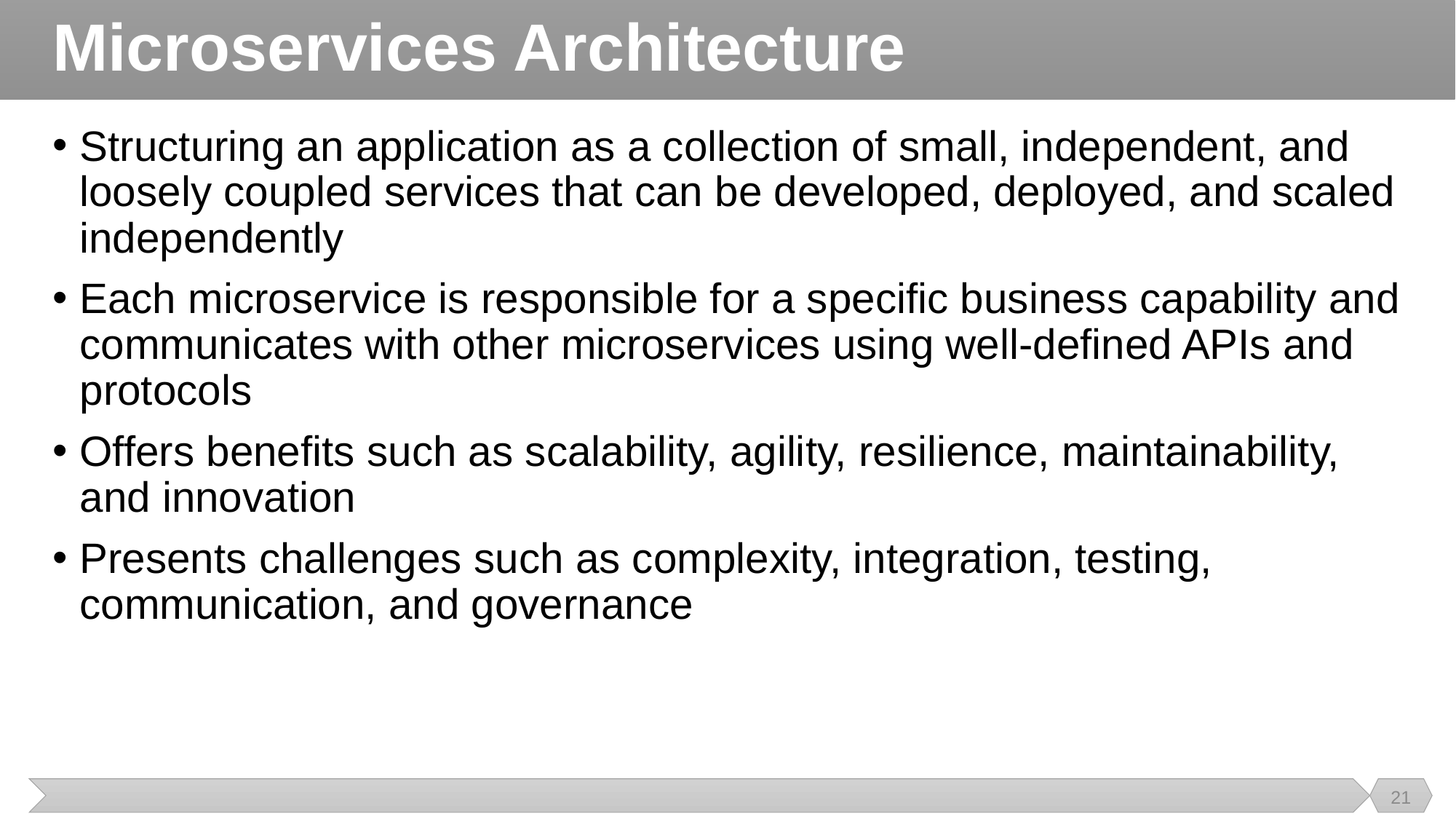

# Microservices Architecture
Structuring an application as a collection of small, independent, and loosely coupled services that can be developed, deployed, and scaled independently
Each microservice is responsible for a specific business capability and communicates with other microservices using well-defined APIs and protocols
Offers benefits such as scalability, agility, resilience, maintainability, and innovation
Presents challenges such as complexity, integration, testing, communication, and governance
21